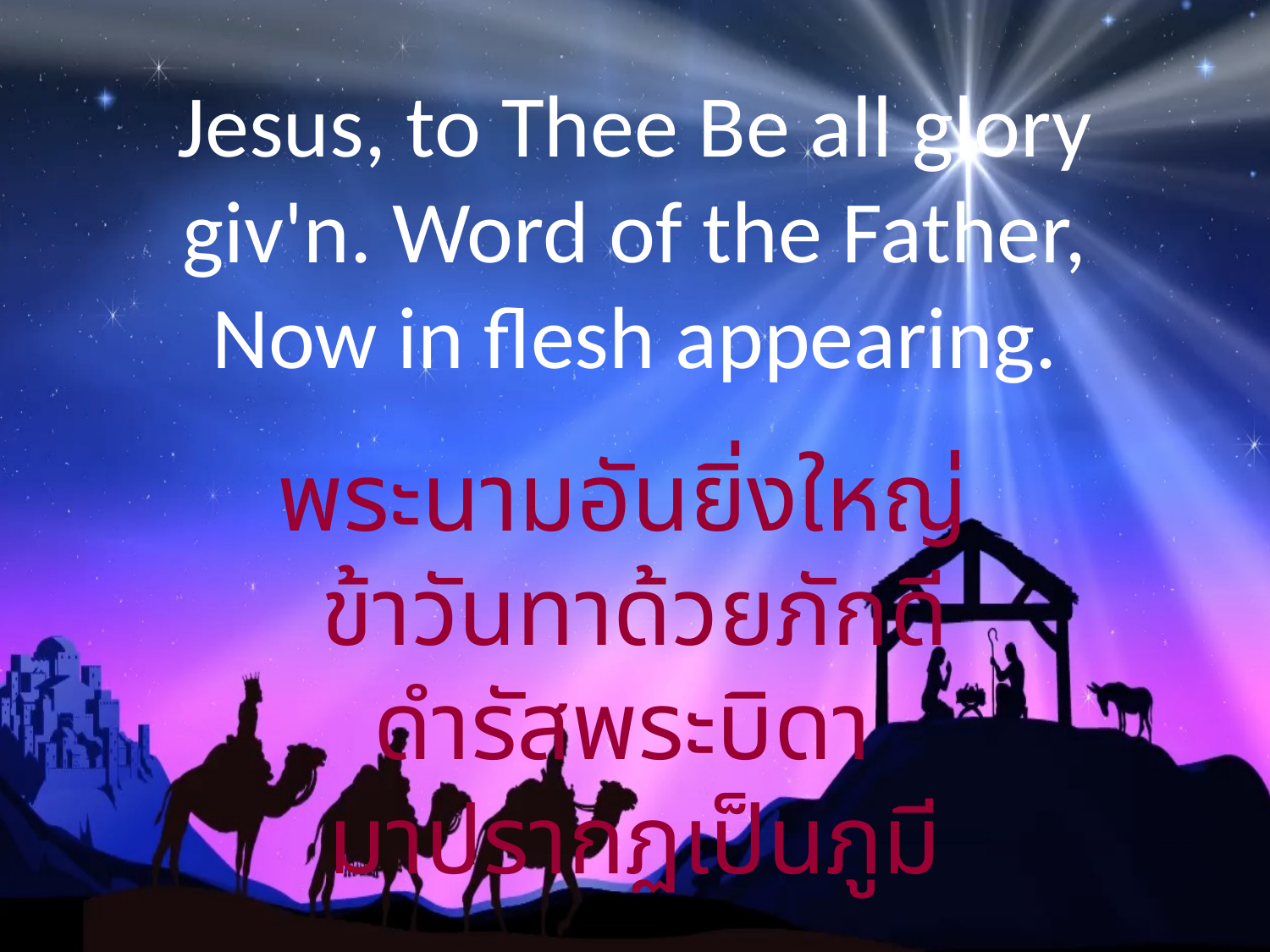

Jesus, to Thee Be all glory giv'n. Word of the Father, Now in flesh appearing.
พระนามอันยิ่งใหญ่
ข้าวันทาด้วยภักดี
ดำรัสพระบิดา
มาปรากฏเป็นภูมี